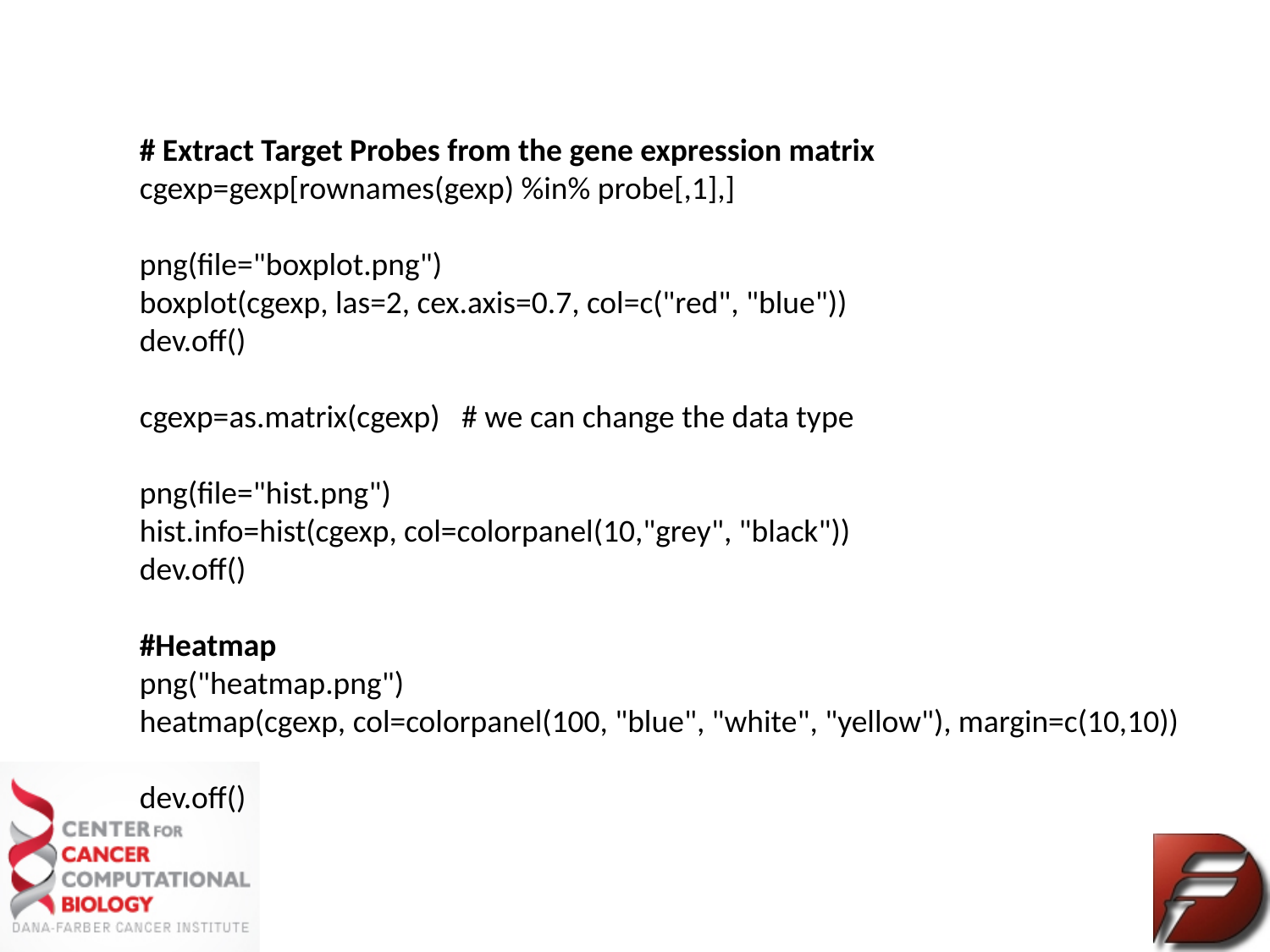

# Extract Target Probes from the gene expression matrix
cgexp=gexp[rownames(gexp) %in% probe[,1],]

png(file="boxplot.png")
boxplot(cgexp, las=2, cex.axis=0.7, col=c("red", "blue"))
dev.off()

cgexp=as.matrix(cgexp)   # we can change the data type

png(file="hist.png")
hist.info=hist(cgexp, col=colorpanel(10,"grey", "black"))
dev.off()

#Heatmap
png("heatmap.png")
heatmap(cgexp, col=colorpanel(100, "blue", "white", "yellow"), margin=c(10,10))
dev.off()